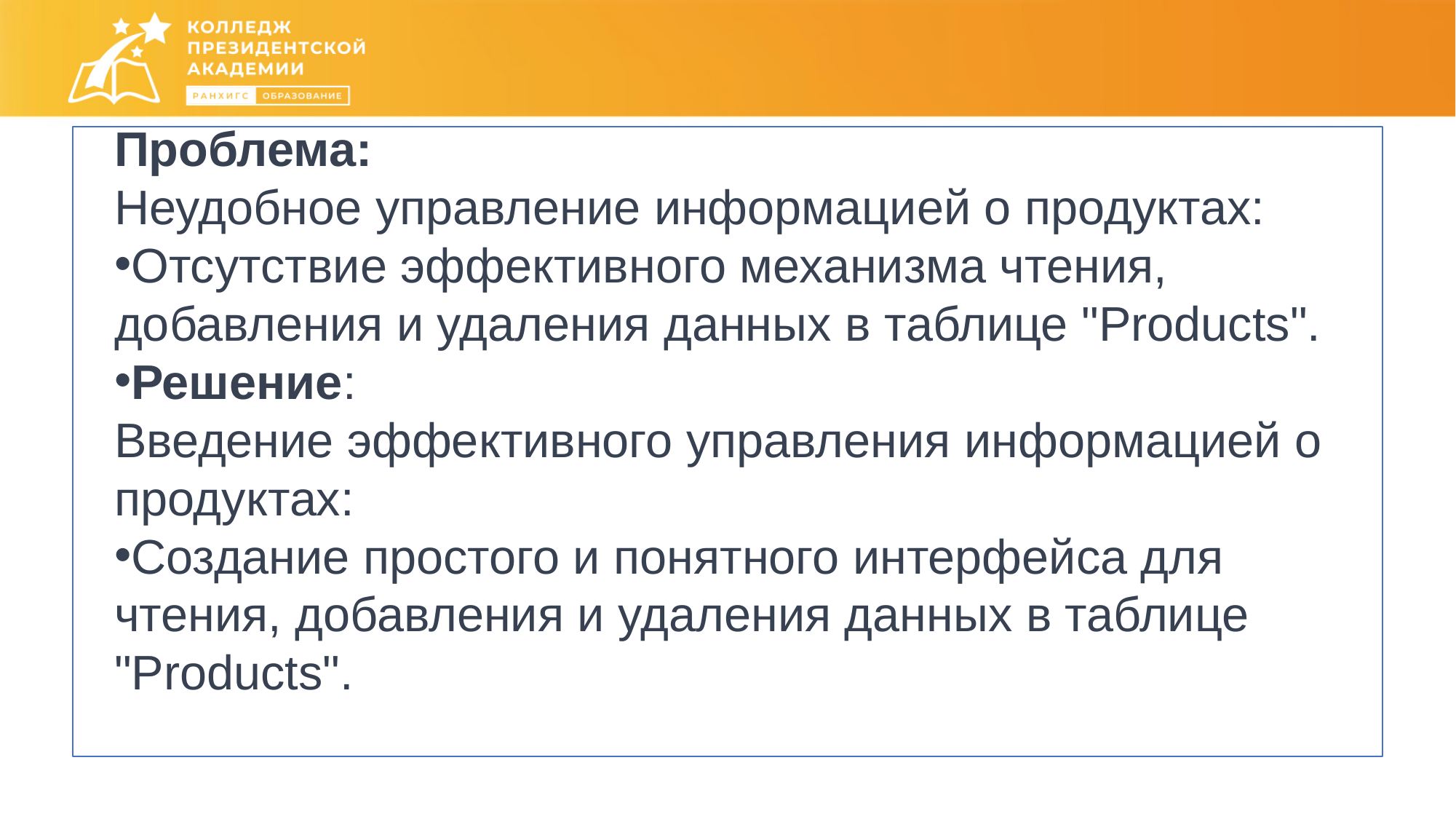

Проблема:
Неудобное управление информацией о продуктах:
Отсутствие эффективного механизма чтения, добавления и удаления данных в таблице "Products".
Решение:
Введение эффективного управления информацией о продуктах:
Создание простого и понятного интерфейса для чтения, добавления и удаления данных в таблице "Products".